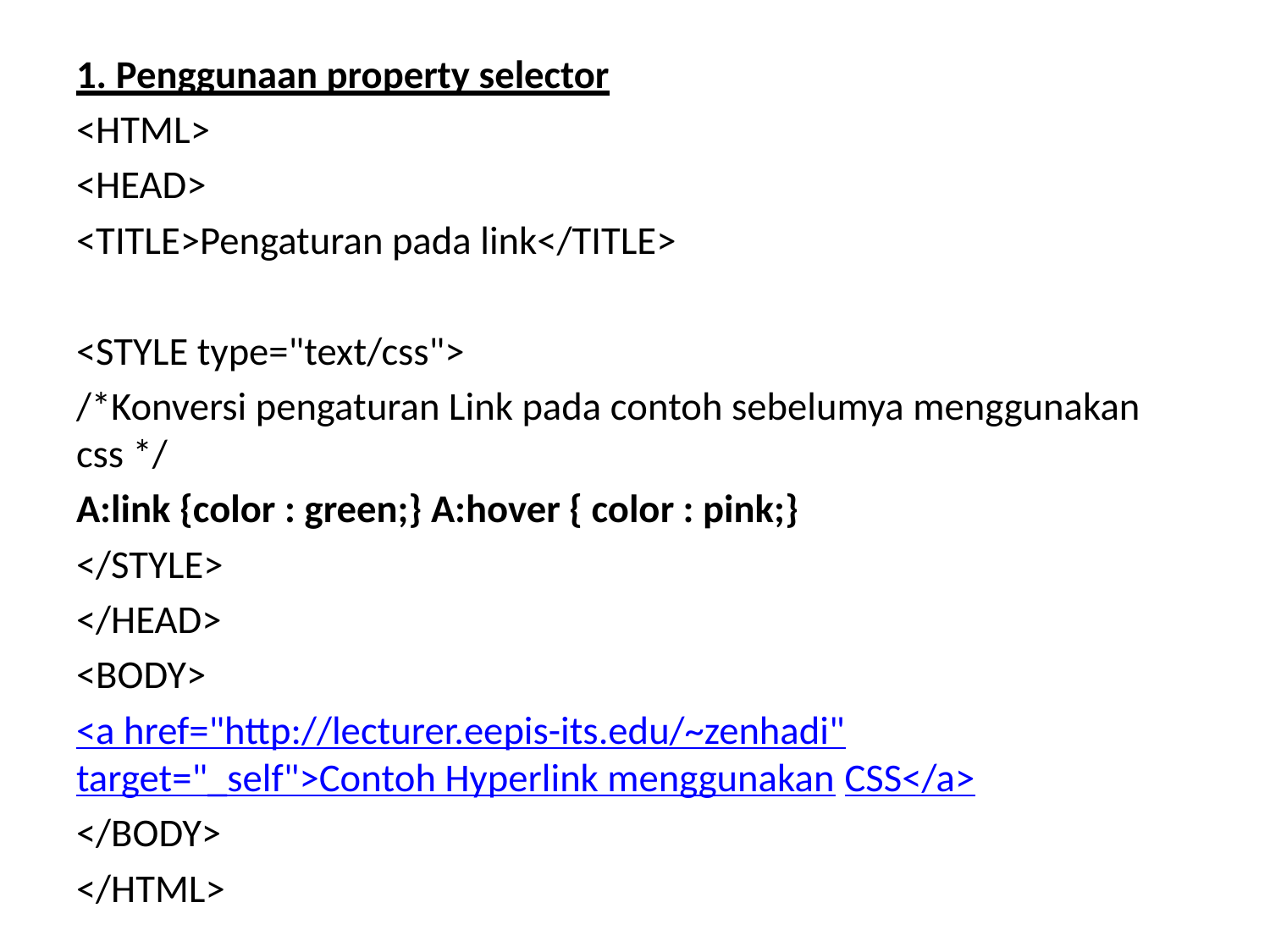

1. Penggunaan property selector
<HTML>
<HEAD>
<TITLE>Pengaturan pada link</TITLE>

<STYLE type="text/css">
/*Konversi pengaturan Link pada contoh sebelumya menggunakan css */
A:link {color : green;} A:hover { color : pink;}
</STYLE>
</HEAD>
<BODY>
<a href="http://lecturer.eepis-its.edu/~zenhadi" target="_self">Contoh Hyperlink menggunakan CSS</a>
</BODY>
</HTML>